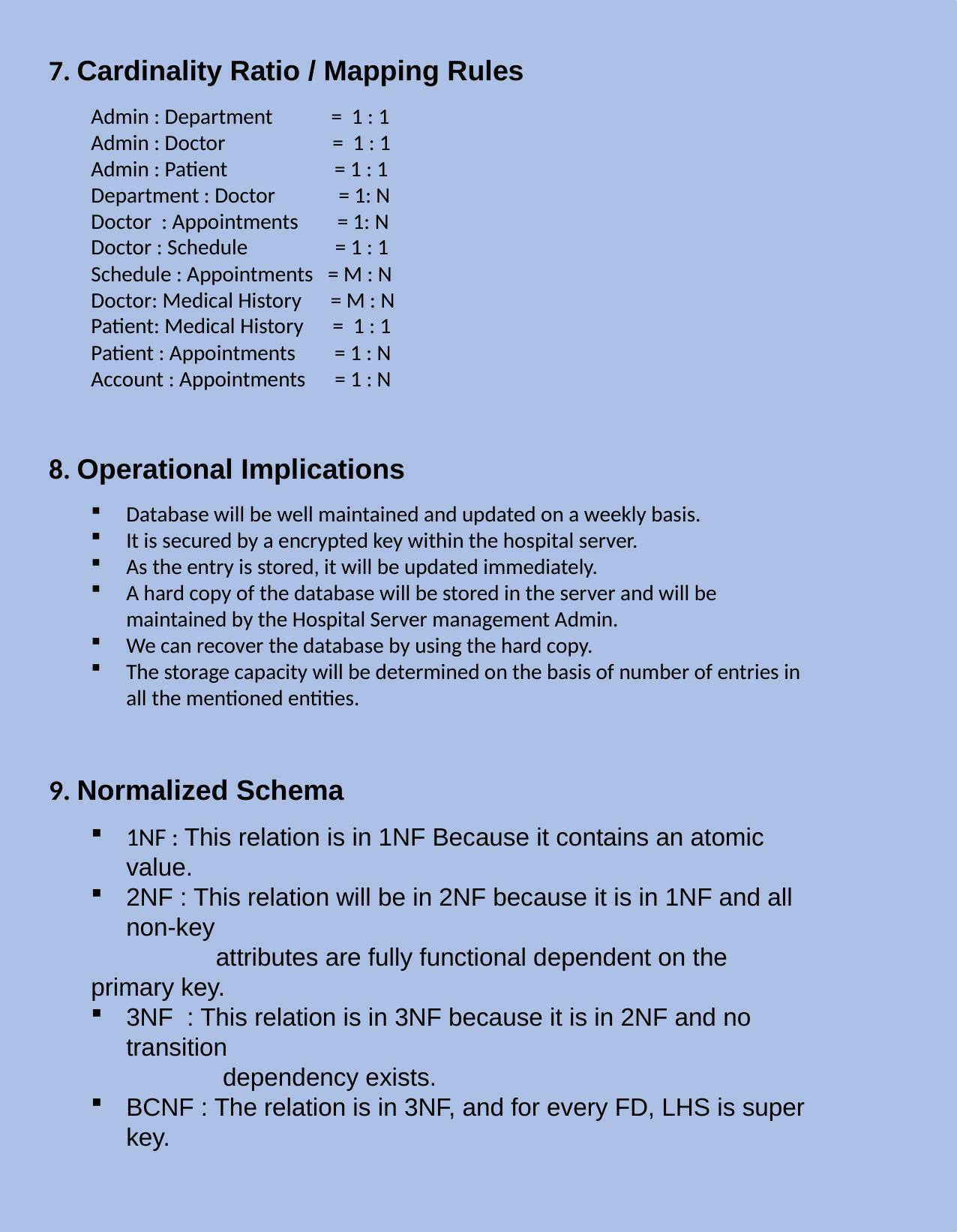

7. Cardinality Ratio / Mapping Rules

Admin : Department            =  1 : 1
Admin : Doctor                      =  1 : 1
Admin : Patient                      = 1 : 1
Department : Doctor             = 1: N
Doctor  : Appointments        = 1: N
Doctor : Schedule                  = 1 : 1
Schedule : Appointments   = M : N
Doctor: Medical History      = M : N
Patient: Medical History      =  1 : 1
Patient : Appointments        = 1 : N
Account : Appointments      = 1 : N
8. Operational Implications

Database will be well maintained and updated on a weekly basis.
It is secured by a encrypted key within the hospital server.
As the entry is stored, it will be updated immediately.
A hard copy of the database will be stored in the server and will be maintained by the Hospital Server management Admin.
We can recover the database by using the hard copy.
The storage capacity will be determined on the basis of number of entries in all the mentioned entities.
9. Normalized Schema
1NF : This relation is in 1NF Because it contains an atomic value.
2NF : This relation will be in 2NF because it is in 1NF and all non-key
                  attributes are fully functional dependent on the primary key.
3NF  : This relation is in 3NF because it is in 2NF and no transition
                   dependency exists.
BCNF : The relation is in 3NF, and for every FD, LHS is super key.